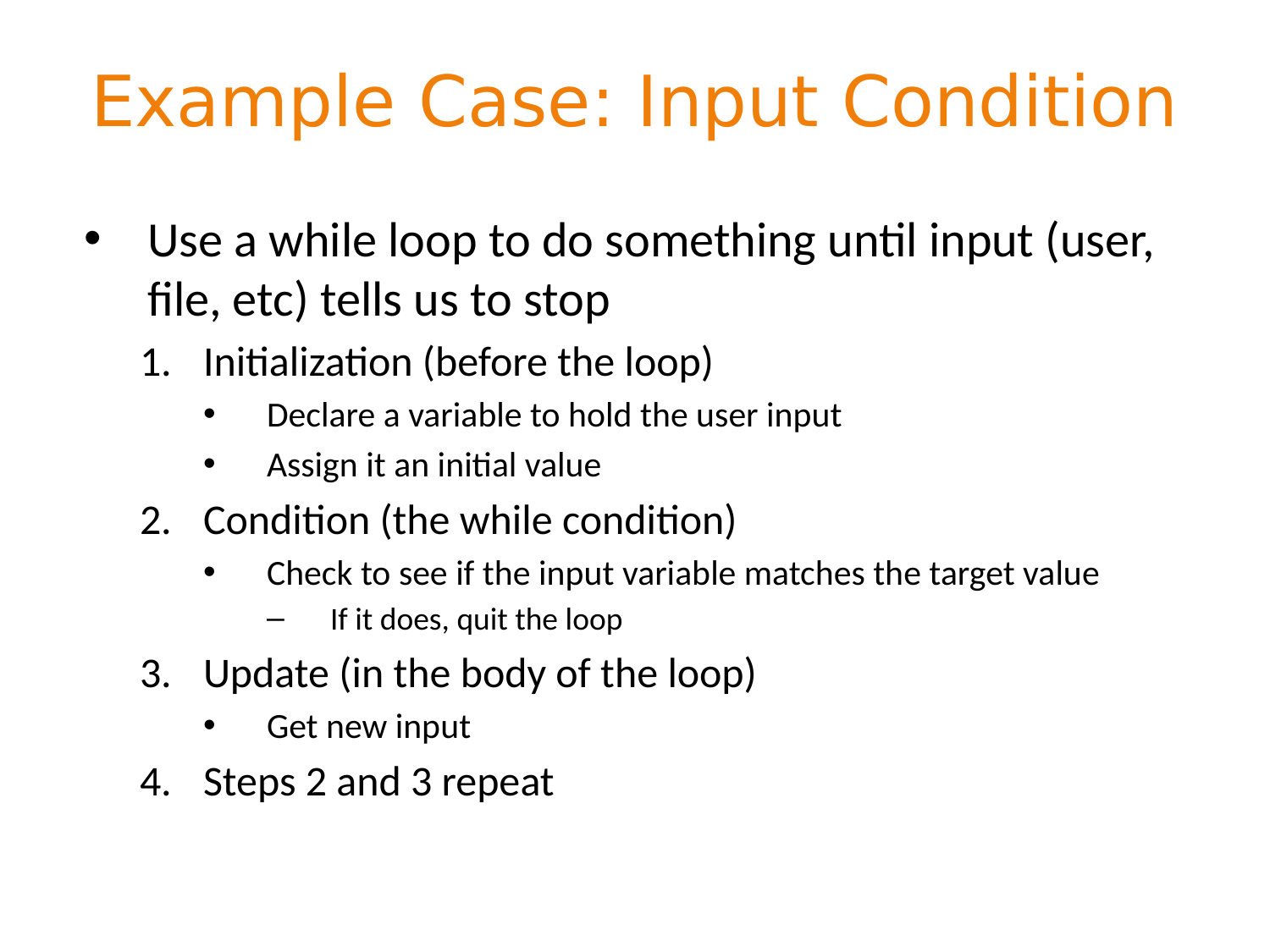

# Example Case: Input Condition
Use a while loop to do something until input (user, file, etc) tells us to stop
Initialization (before the loop)
Declare a variable to hold the user input
Assign it an initial value
Condition (the while condition)
Check to see if the input variable matches the target value
If it does, quit the loop
Update (in the body of the loop)
Get new input
Steps 2 and 3 repeat